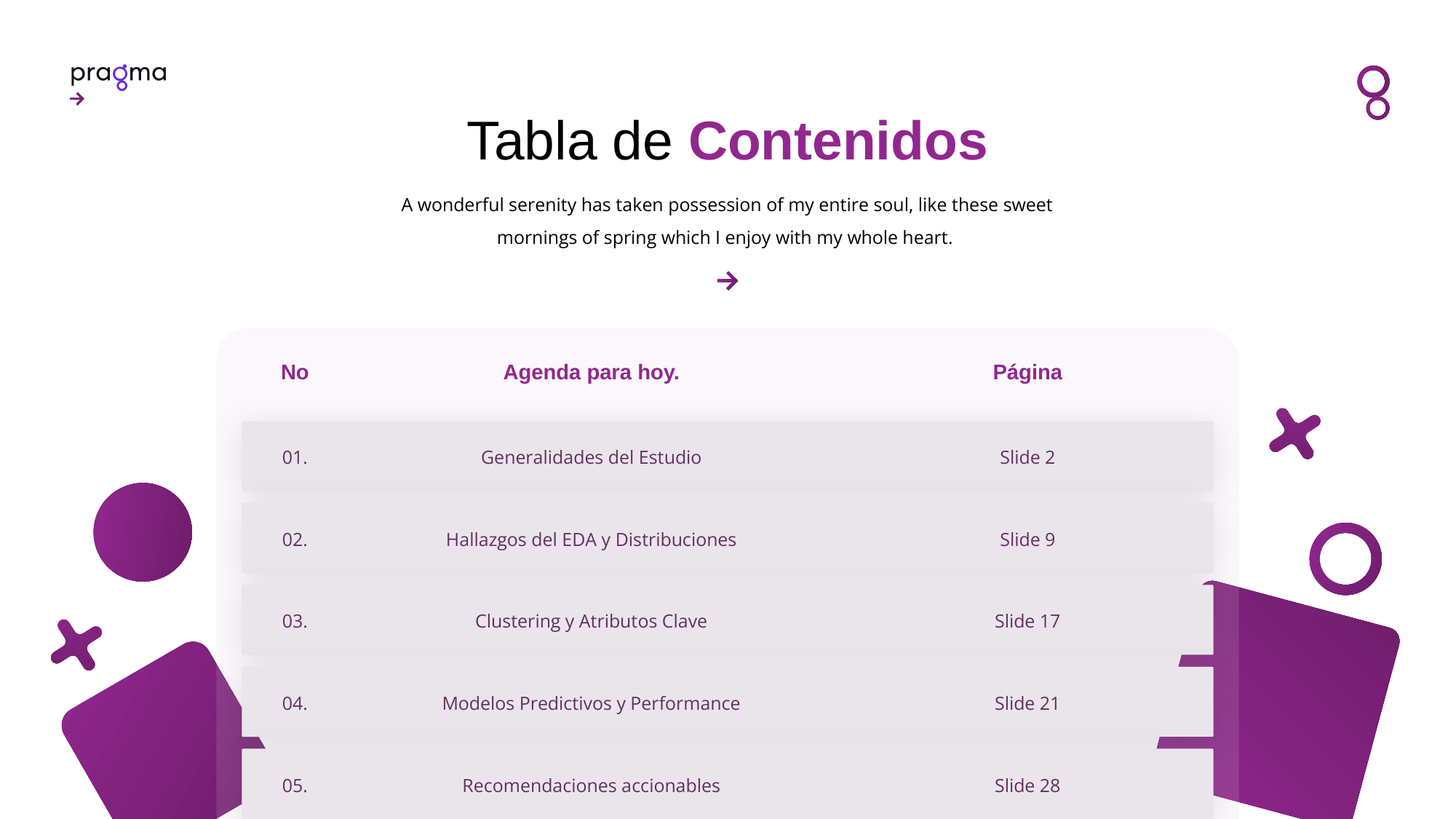

Tabla de Contenidos
A wonderful serenity has taken possession of my entire soul, like these sweet mornings of spring which I enjoy with my whole heart.

No
Agenda para hoy.
Página

01.
Generalidades del Estudio
Slide 2

02.
Hallazgos del EDA y Distribuciones
Slide 9

03.
Clustering y Atributos Clave
Slide 17

04.
Modelos Predictivos y Performance
Slide 21

05.
Recomendaciones accionables
Slide 28